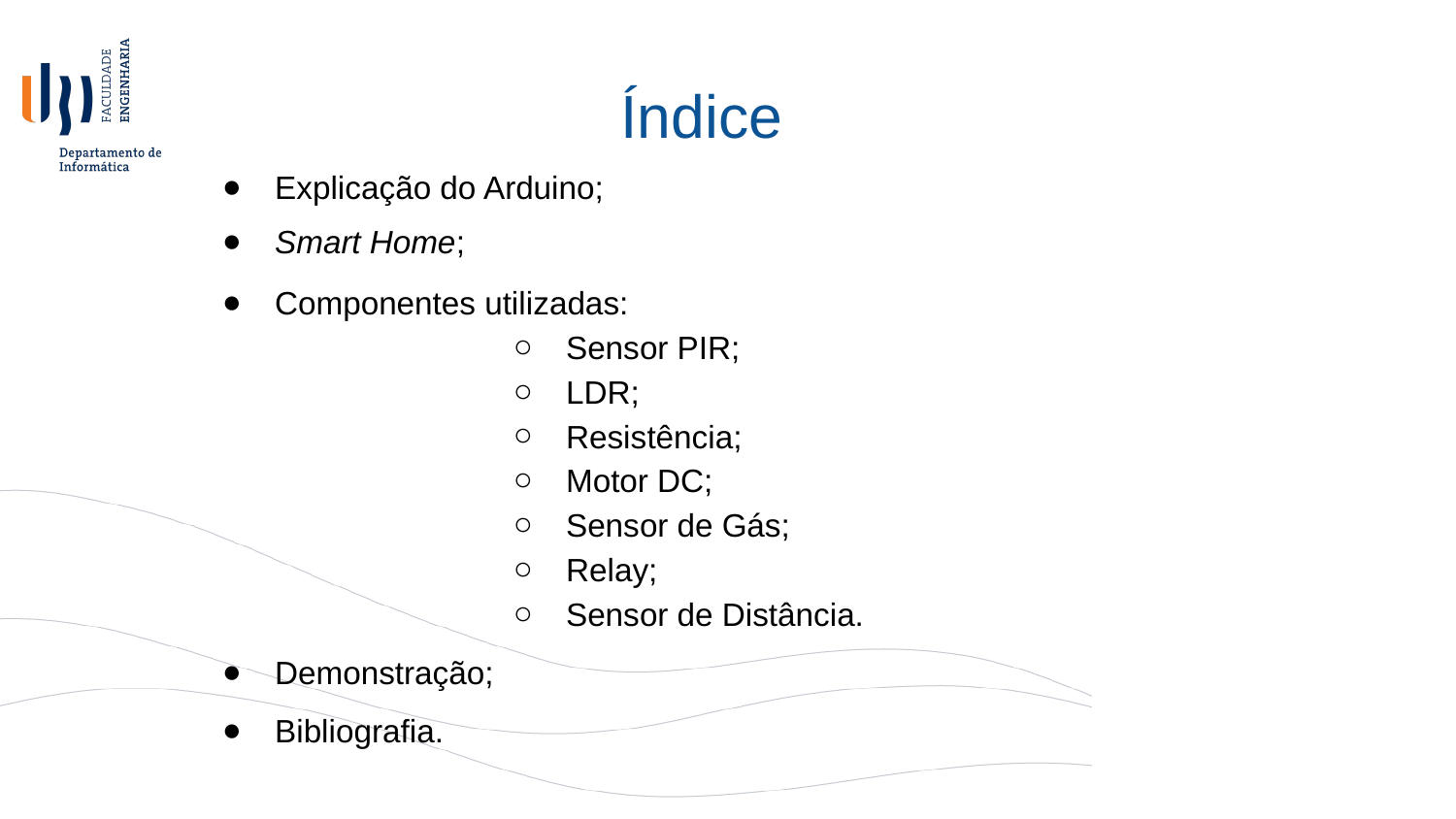

# Índice
Explicação do Arduino;
Smart Home;
Componentes utilizadas:
Sensor PIR;
LDR;
Resistência;
Motor DC;
Sensor de Gás;
Relay;
Sensor de Distância.
Demonstração;
Bibliografia.